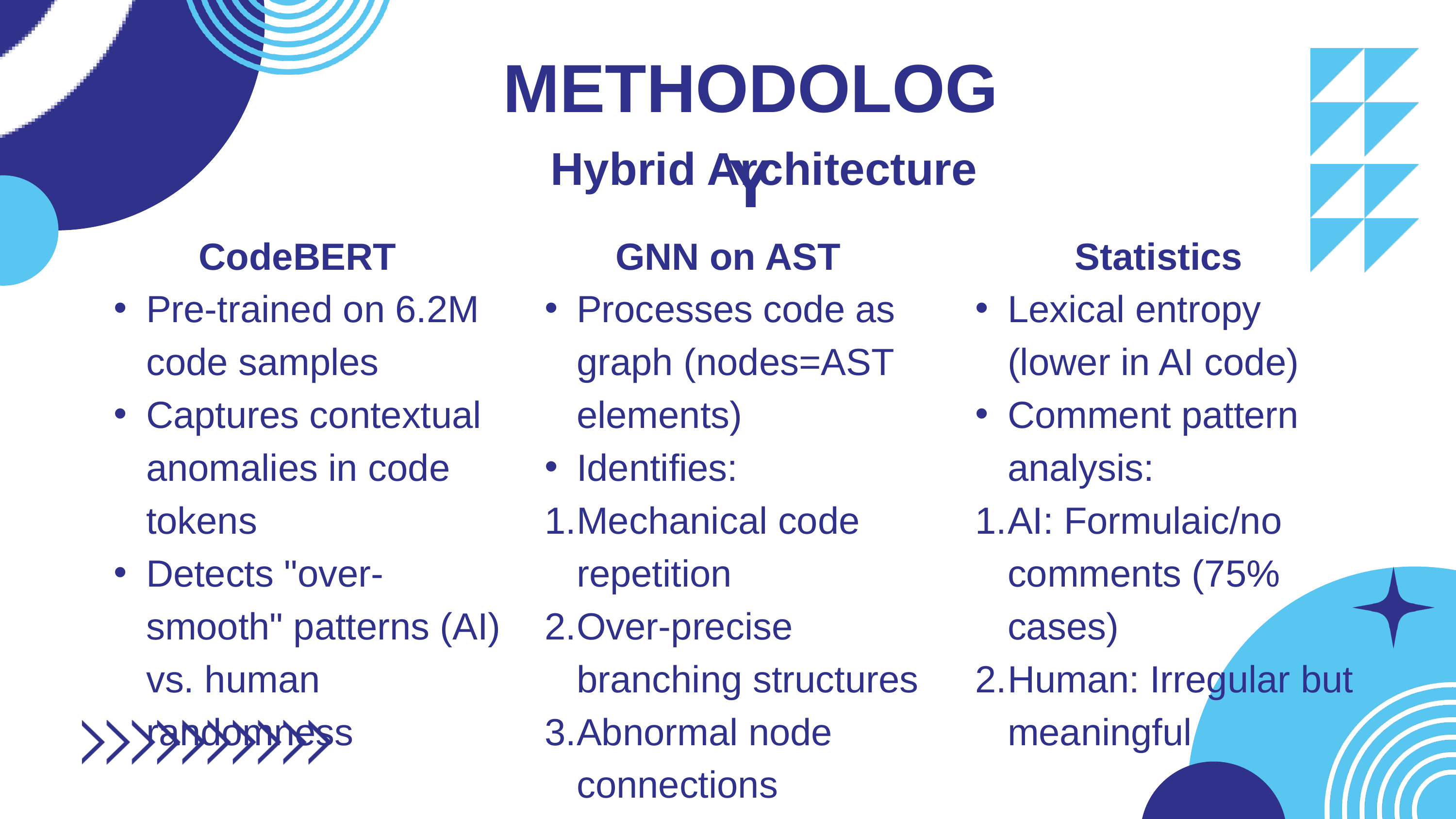

METHODOLOGY

Hybrid Architecture

CodeBERT
Pre-trained on 6.2M code samples
Captures contextual anomalies in code tokens
Detects "over-smooth" patterns (AI) vs. human randomness

GNN on AST
Processes code as graph (nodes=AST elements)
Identifies:
Mechanical code     repetition
Over-precise branching structures
Abnormal node connections

Statistics
Lexical entropy (lower in AI code)
Comment pattern analysis:
AI: Formulaic/no comments (75% cases)
Human: Irregular but meaningful